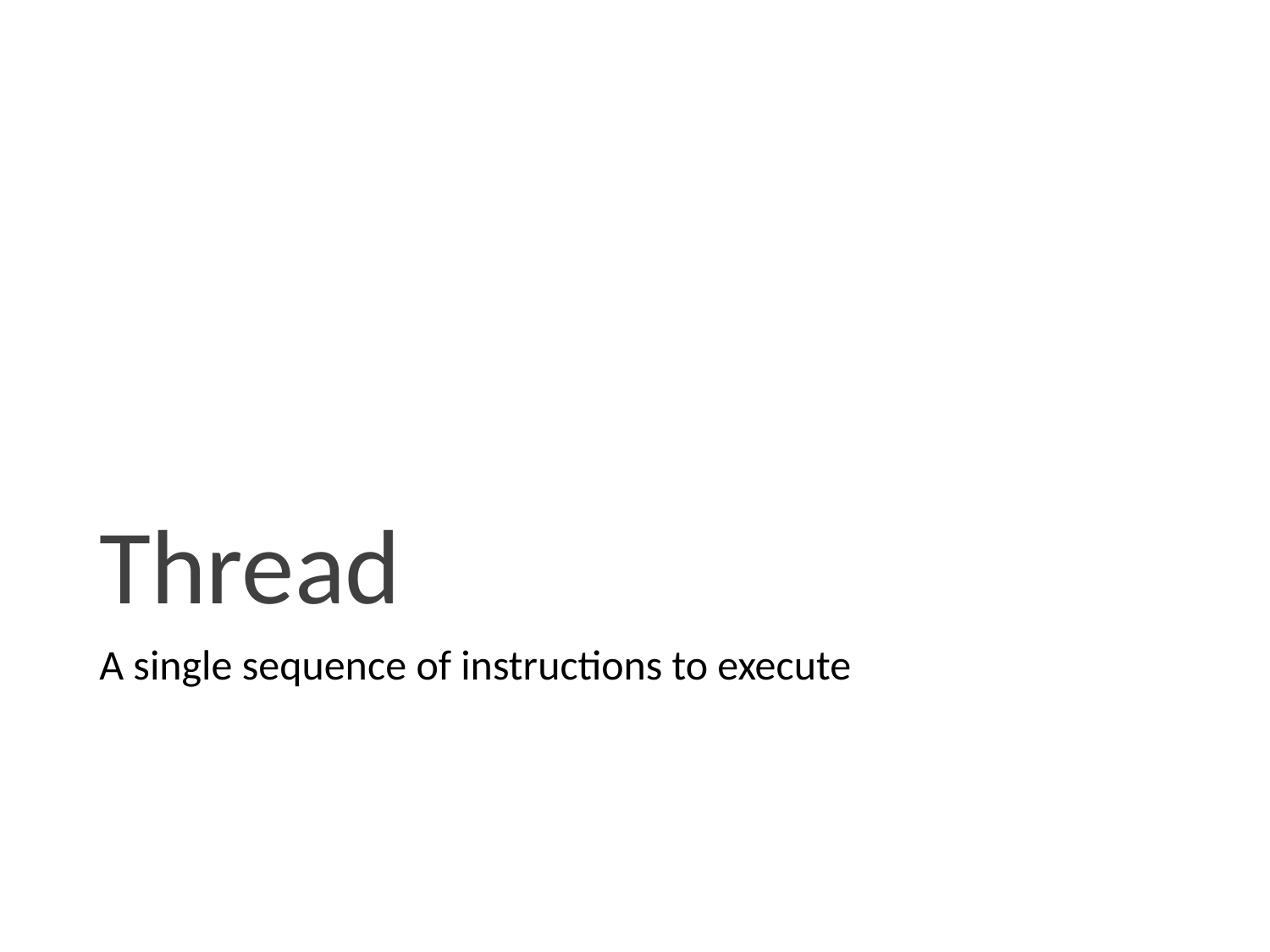

# Thread
A single sequence of instructions to execute